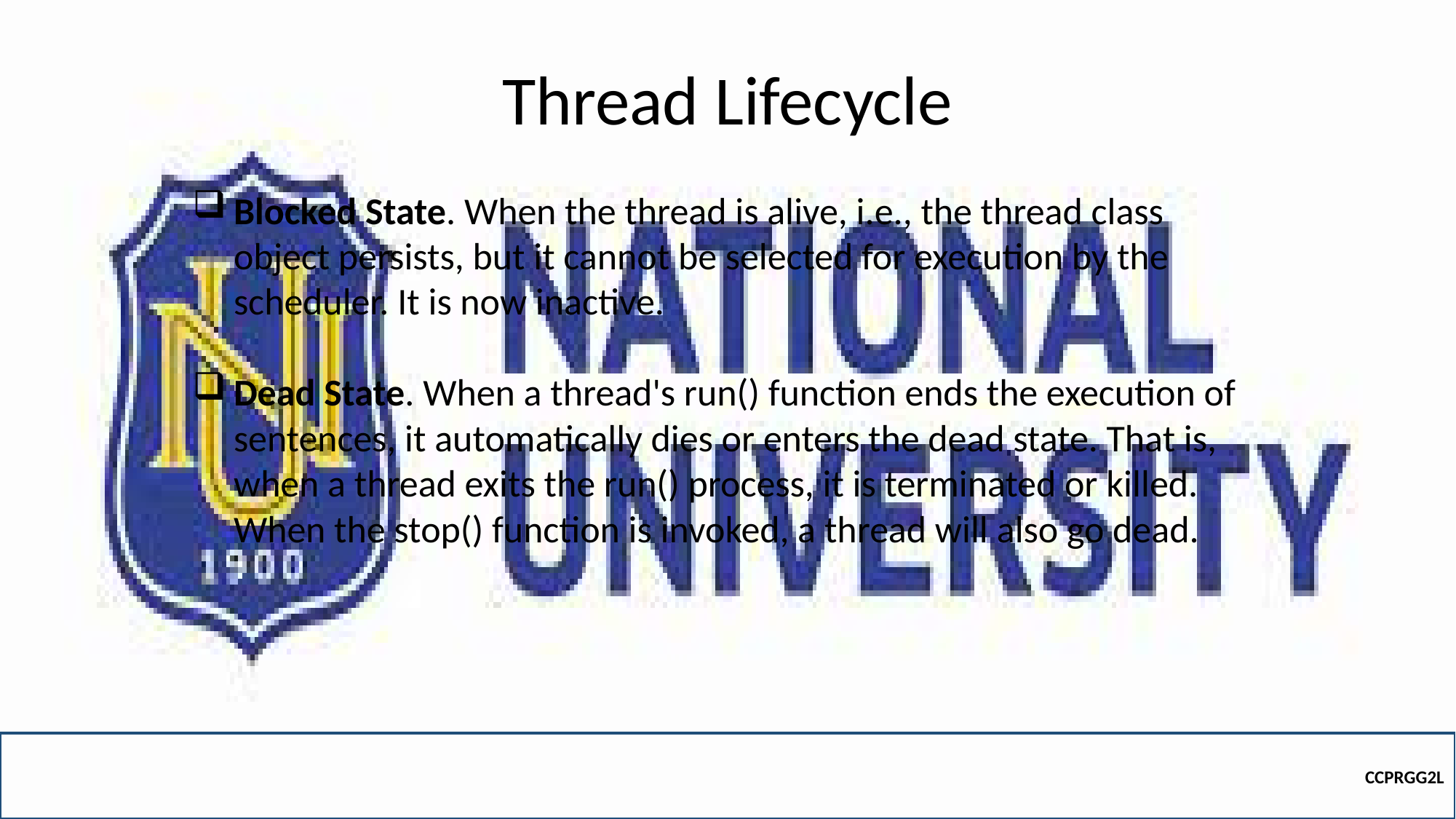

# Thread Lifecycle
Blocked State. When the thread is alive, i.e., the thread class object persists, but it cannot be selected for execution by the scheduler. It is now inactive.

Dead State. When a thread's run() function ends the execution of sentences, it automatically dies or enters the dead state. That is, when a thread exits the run() process, it is terminated or killed. When the stop() function is invoked, a thread will also go dead.
CCPRGG2L